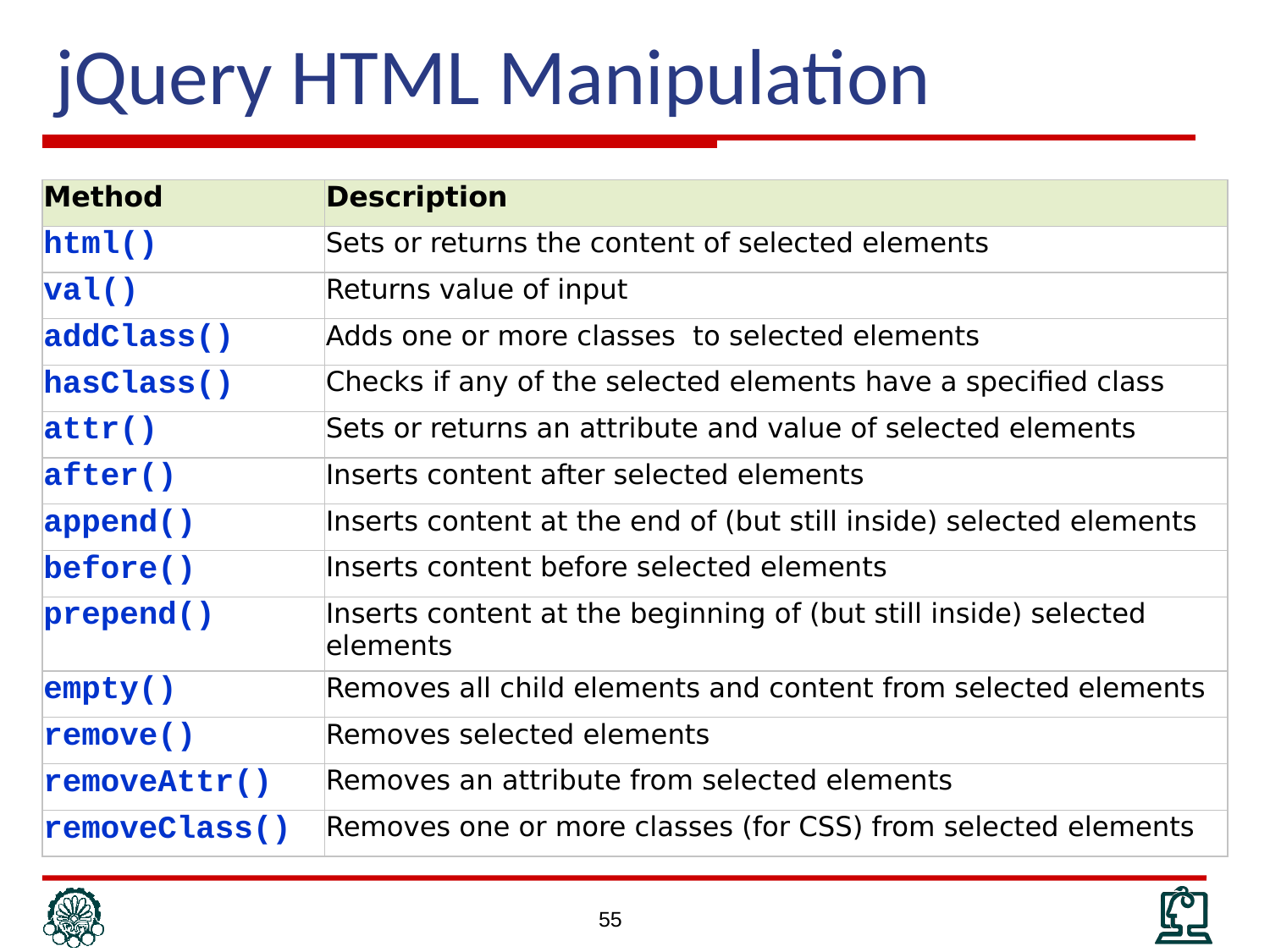

# jQuery HTML Manipulation
| Method | Description |
| --- | --- |
| html() | Sets or returns the content of selected elements |
| val() | Returns value of input |
| addClass() | Adds one or more classes to selected elements |
| hasClass() | Checks if any of the selected elements have a specified class |
| attr() | Sets or returns an attribute and value of selected elements |
| after() | Inserts content after selected elements |
| append() | Inserts content at the end of (but still inside) selected elements |
| before() | Inserts content before selected elements |
| prepend() | Inserts content at the beginning of (but still inside) selected elements |
| empty() | Removes all child elements and content from selected elements |
| remove() | Removes selected elements |
| removeAttr() | Removes an attribute from selected elements |
| removeClass() | Removes one or more classes (for CSS) from selected elements |
55